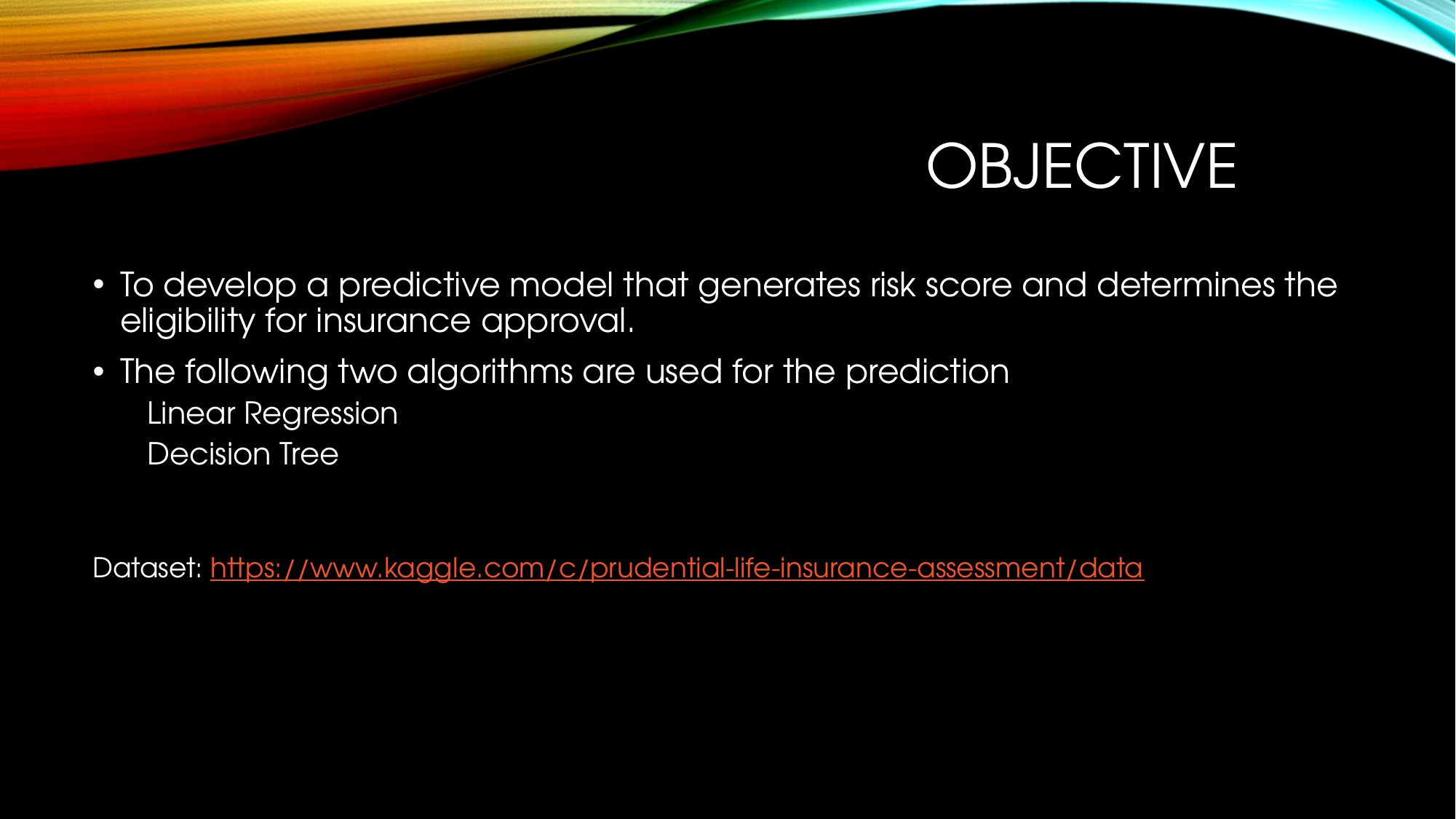

# Objective
To develop a predictive model that generates risk score and determines the eligibility for insurance approval.
The following two algorithms are used for the prediction
Linear Regression
Decision Tree

Dataset: https://www.kaggle.com/c/prudential-life-insurance-assessment/data